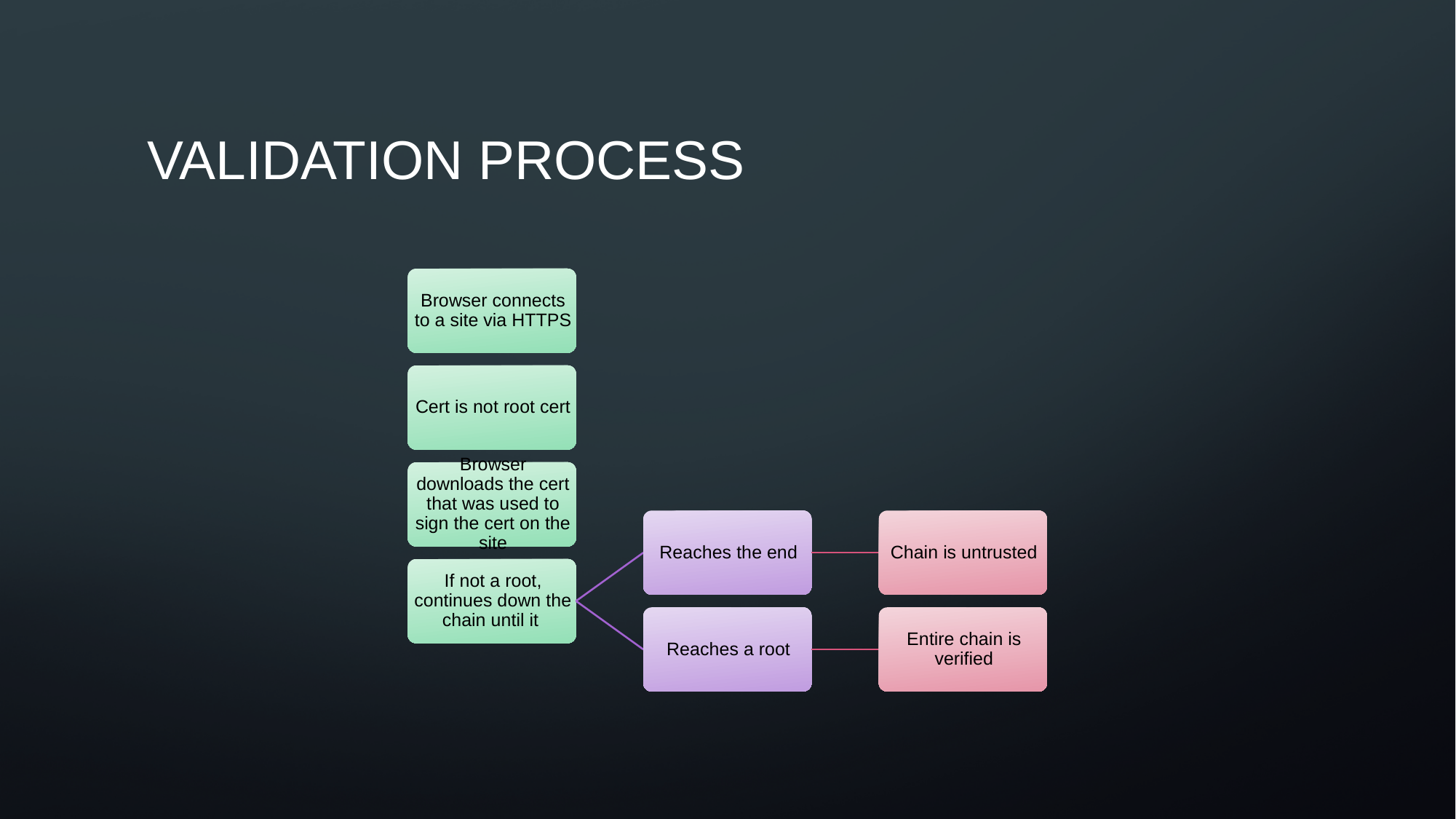

# Validation process
Browser connects to a site via HTTPS
Cert is not root cert
Browser downloads the cert that was used to sign the cert on the site
If not a root, continues down the chain until it

Reaches the end

Chain is untrusted

Reaches a root

Entire chain is verified